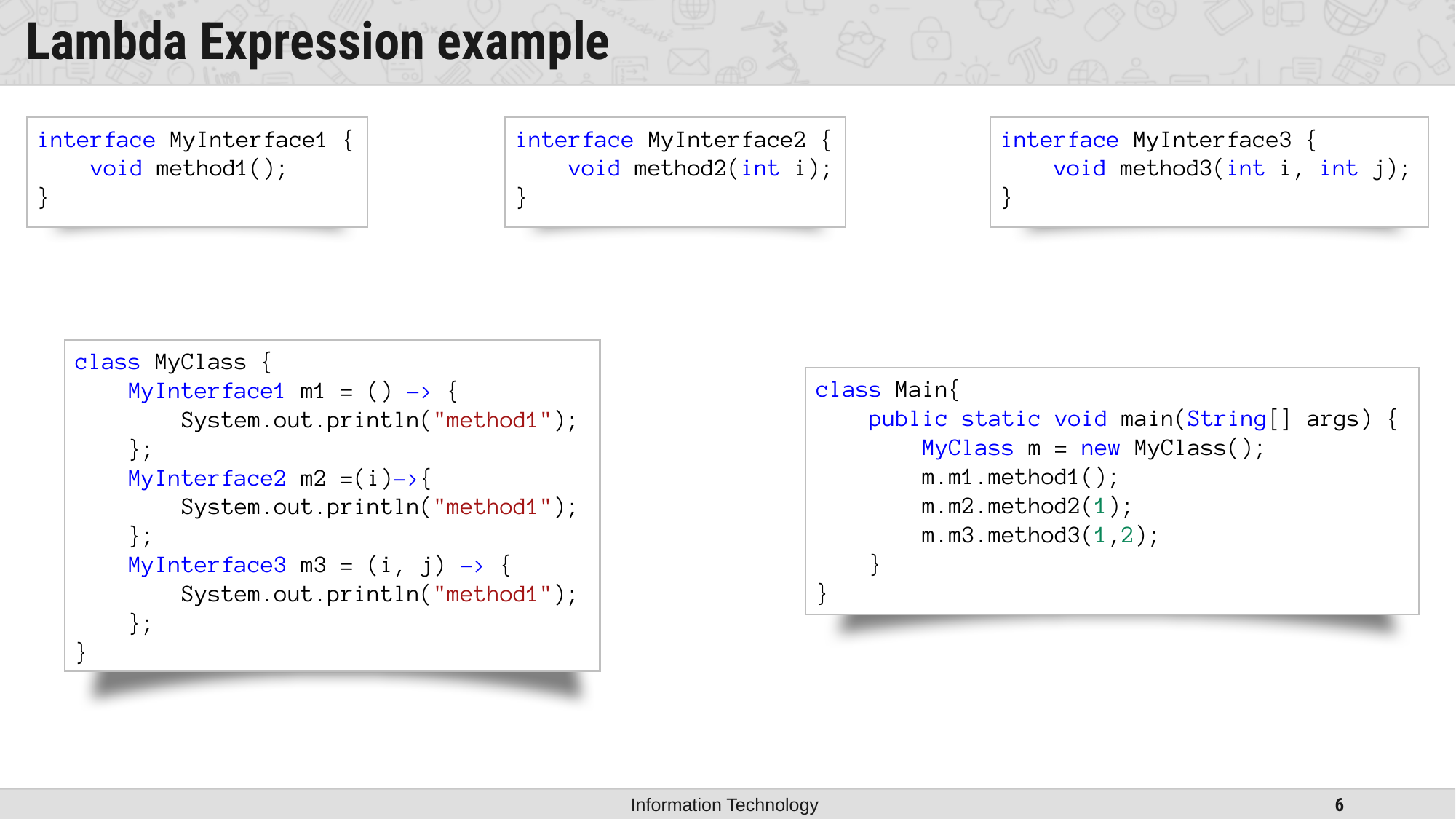

# Lambda Expression example
interface MyInterface1 {
    void method1();
}

interface MyInterface2 {
    void method2(int i);
}

interface MyInterface3 {
    void method3(int i, int j);
}

class MyClass {
    MyInterface1 m1 = () -> {
        System.out.println("method1");
    };
    MyInterface2 m2 =(i)->{
        System.out.println("method1");
    };
    MyInterface3 m3 = (i, j) -> {
        System.out.println("method1");
    };
}

class Main{
    public static void main(String[] args) {
        MyClass m = new MyClass();
        m.m1.method1();
        m.m2.method2(1);
        m.m3.method3(1,2);
    }
}